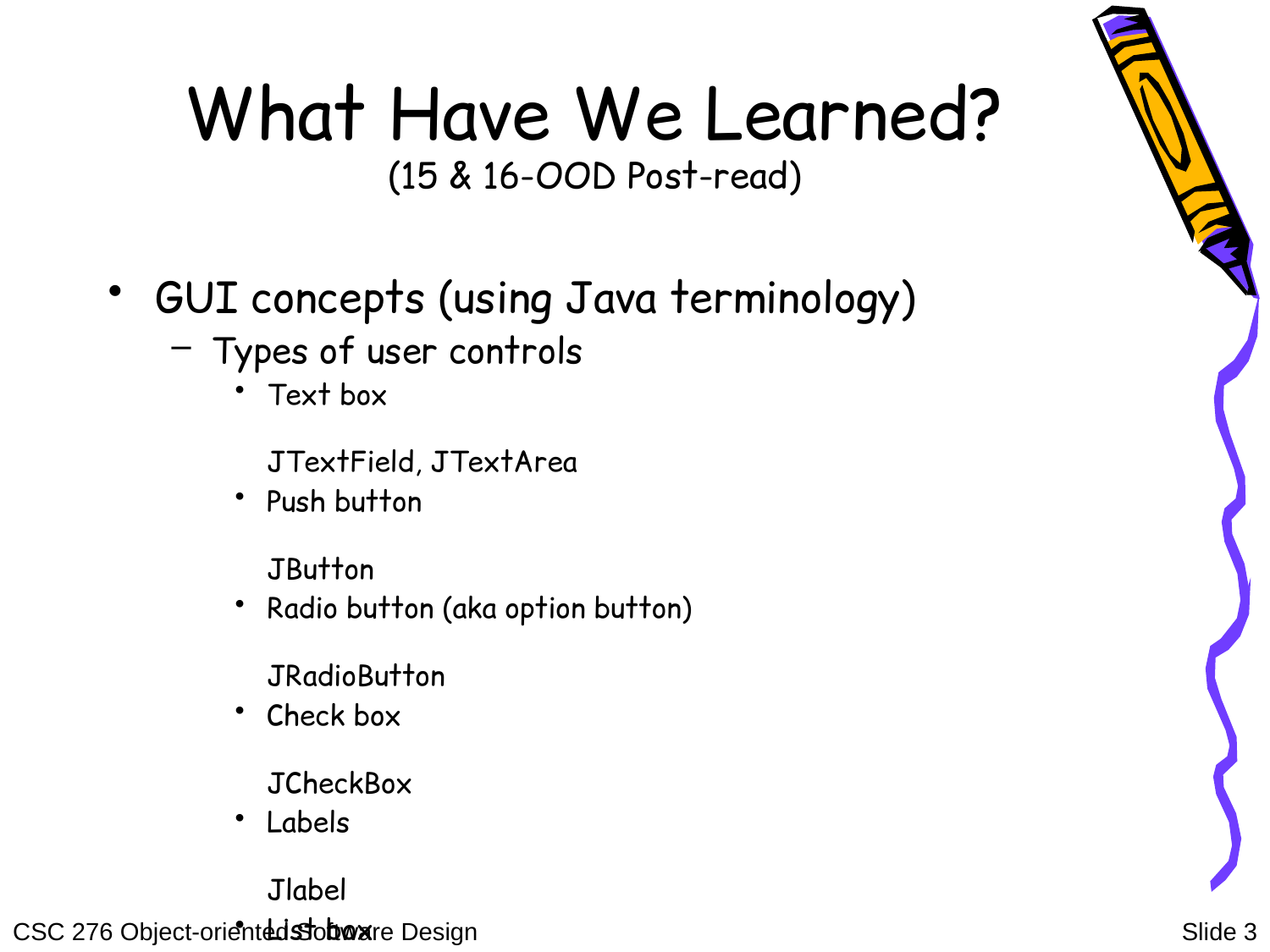

# What Have We Learned? (15 & 16-OOD Post-read)
GUI concepts (using Java terminology)
Types of user controls
Text box	JTextField, JTextArea
Push button	JButton
Radio button (aka option button)	JRadioButton
Check box	JCheckBox
Labels	Jlabel
List box	Jlist
Container user controls
Window	JFrame
Part of a window	Jpanel
Scrollable area of widow	JScrollPane